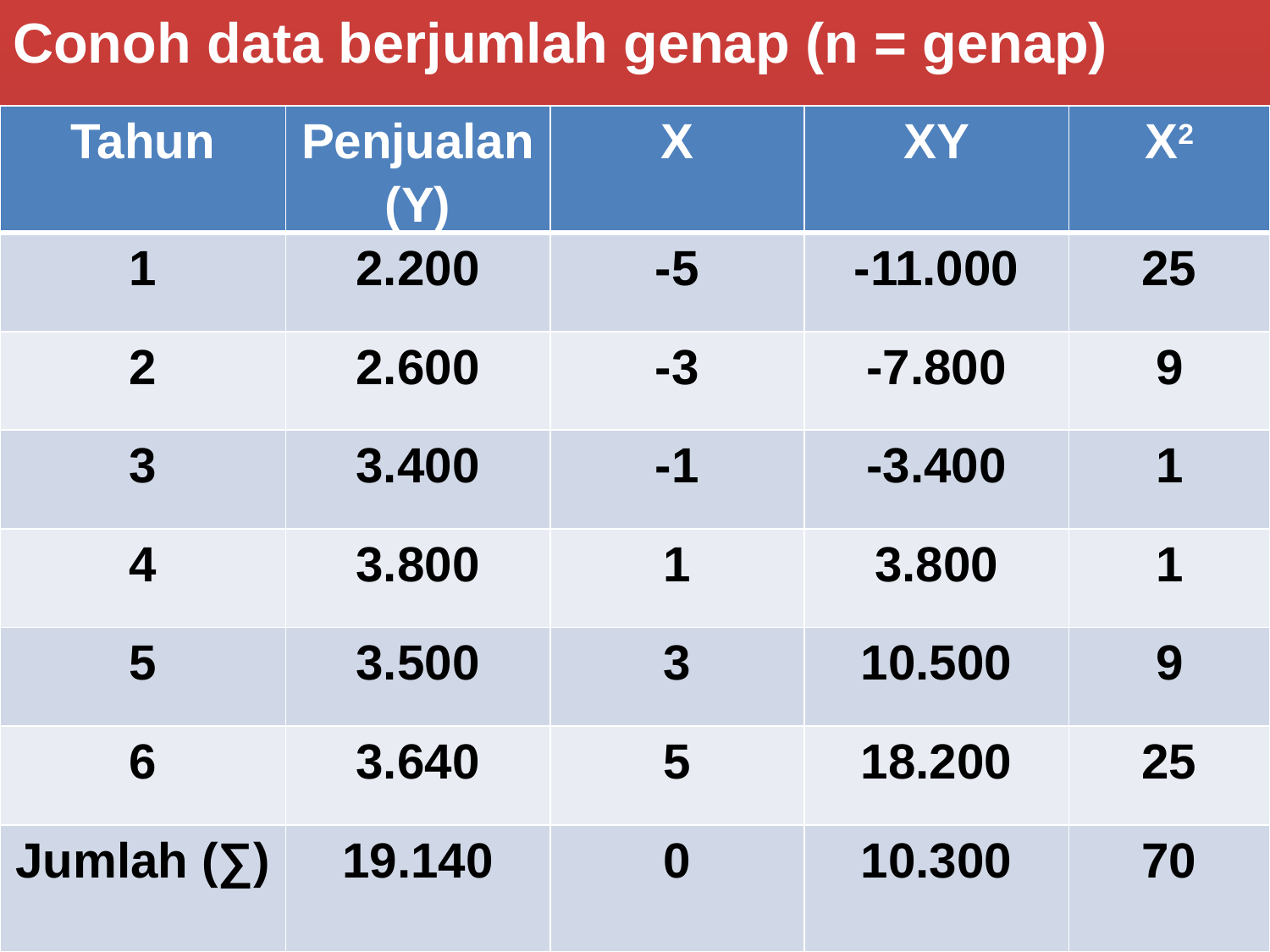

Conoh data berjumlah genap (n = genap)

| Tahun | Penjualan (Y) | X | XY | X2 |
| --- | --- | --- | --- | --- |
| 1 | 2.200 | -5 | -11.000 | 25 |
| 2 | 2.600 | -3 | -7.800 | 9 |
| 3 | 3.400 | -1 | -3.400 | 1 |
| 4 | 3.800 | 1 | 3.800 | 1 |
| 5 | 3.500 | 3 | 10.500 | 9 |
| 6 | 3.640 | 5 | 18.200 | 25 |
| Jumlah (∑) | 19.140 | 0 | 10.300 | 70 |